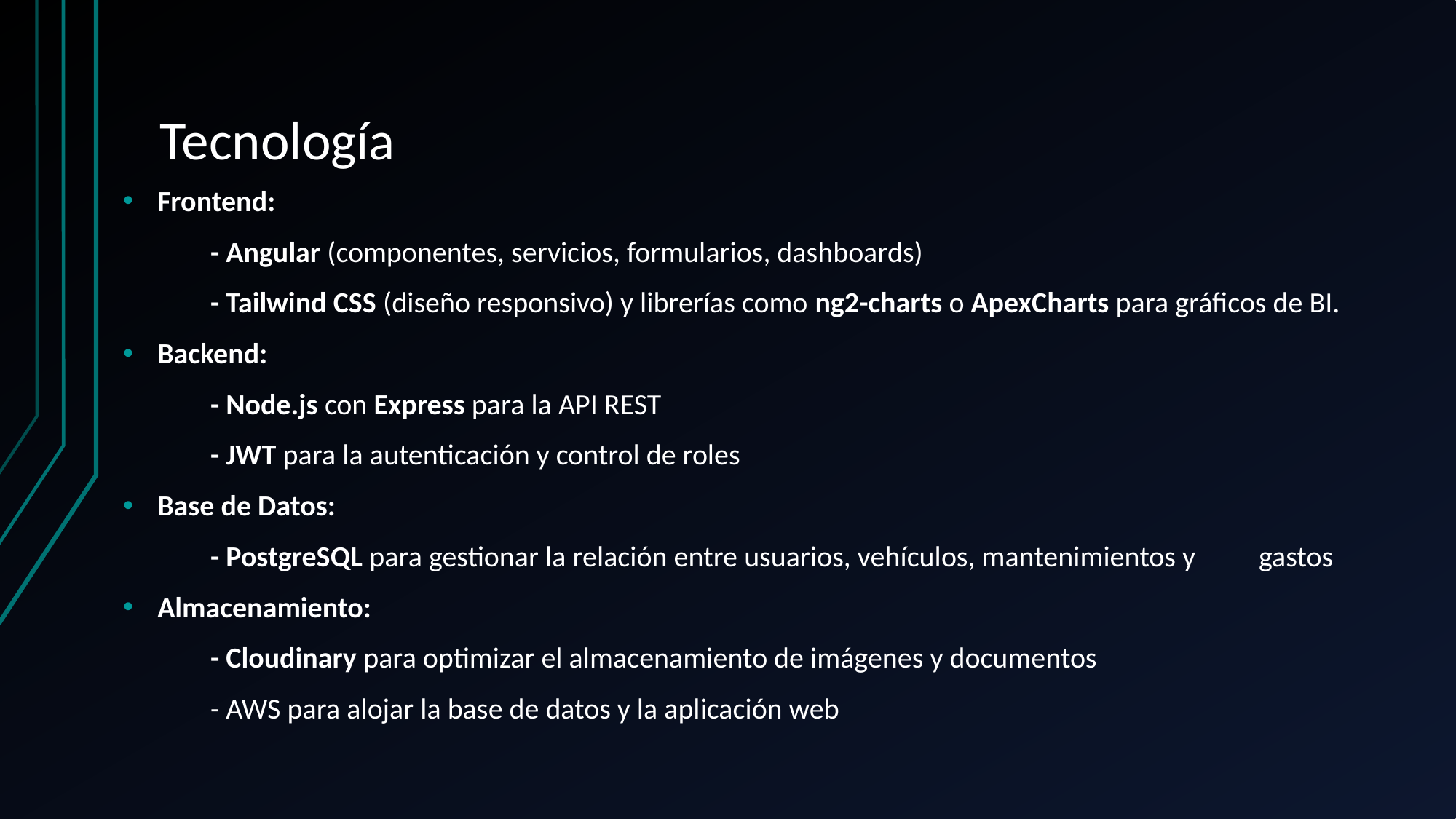

# Tecnología
Frontend:
	- Angular (componentes, servicios, formularios, dashboards)
	- Tailwind CSS (diseño responsivo) y librerías como ng2-charts o ApexCharts para gráficos de BI.
Backend:
	- Node.js con Express para la API REST
	- JWT para la autenticación y control de roles
Base de Datos:
	- PostgreSQL para gestionar la relación entre usuarios, vehículos, mantenimientos y 	gastos
Almacenamiento:
	- Cloudinary para optimizar el almacenamiento de imágenes y documentos
	- AWS para alojar la base de datos y la aplicación web